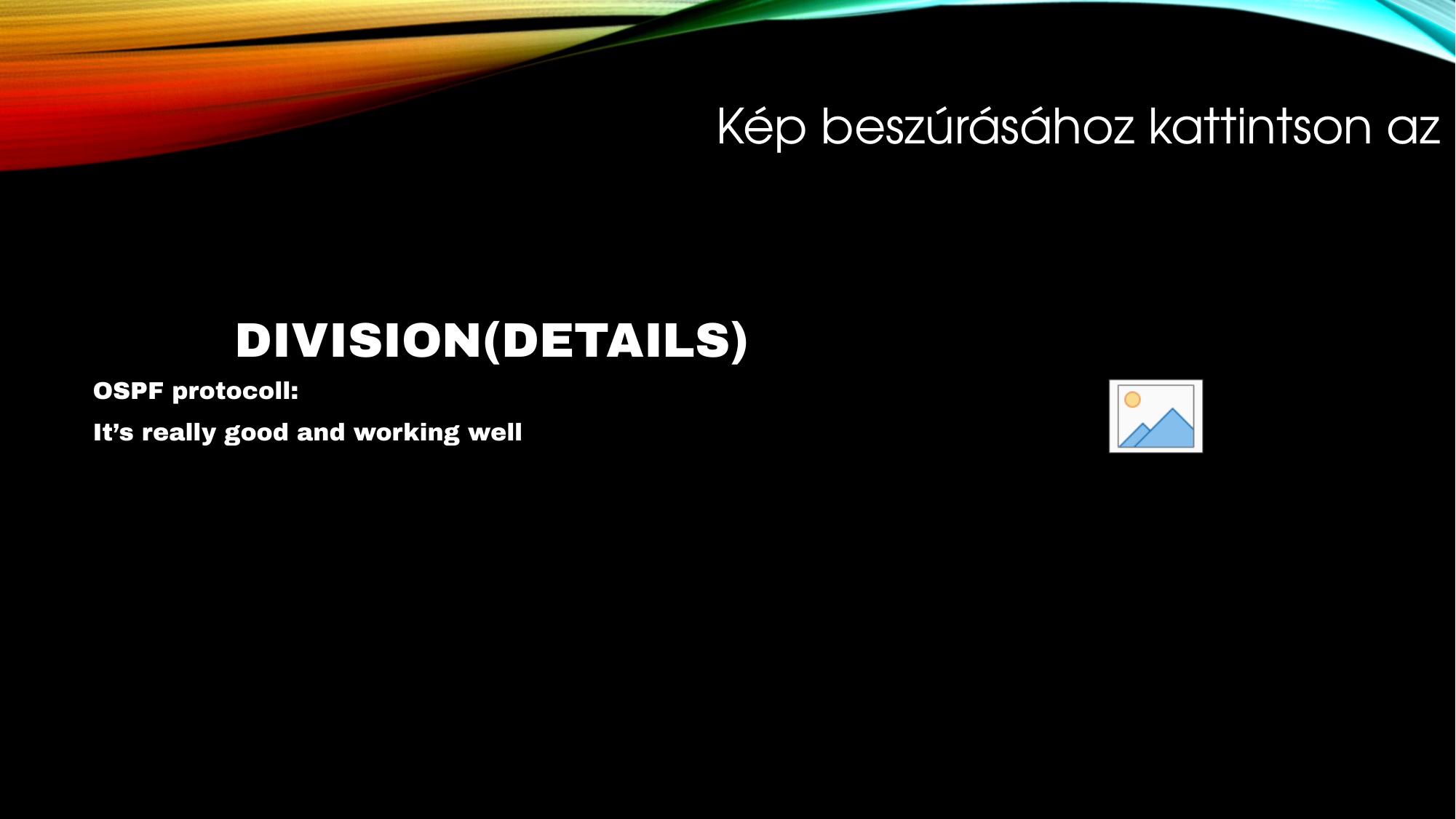

# Division(details)
OSPF protocoll:
It’s really good and working well